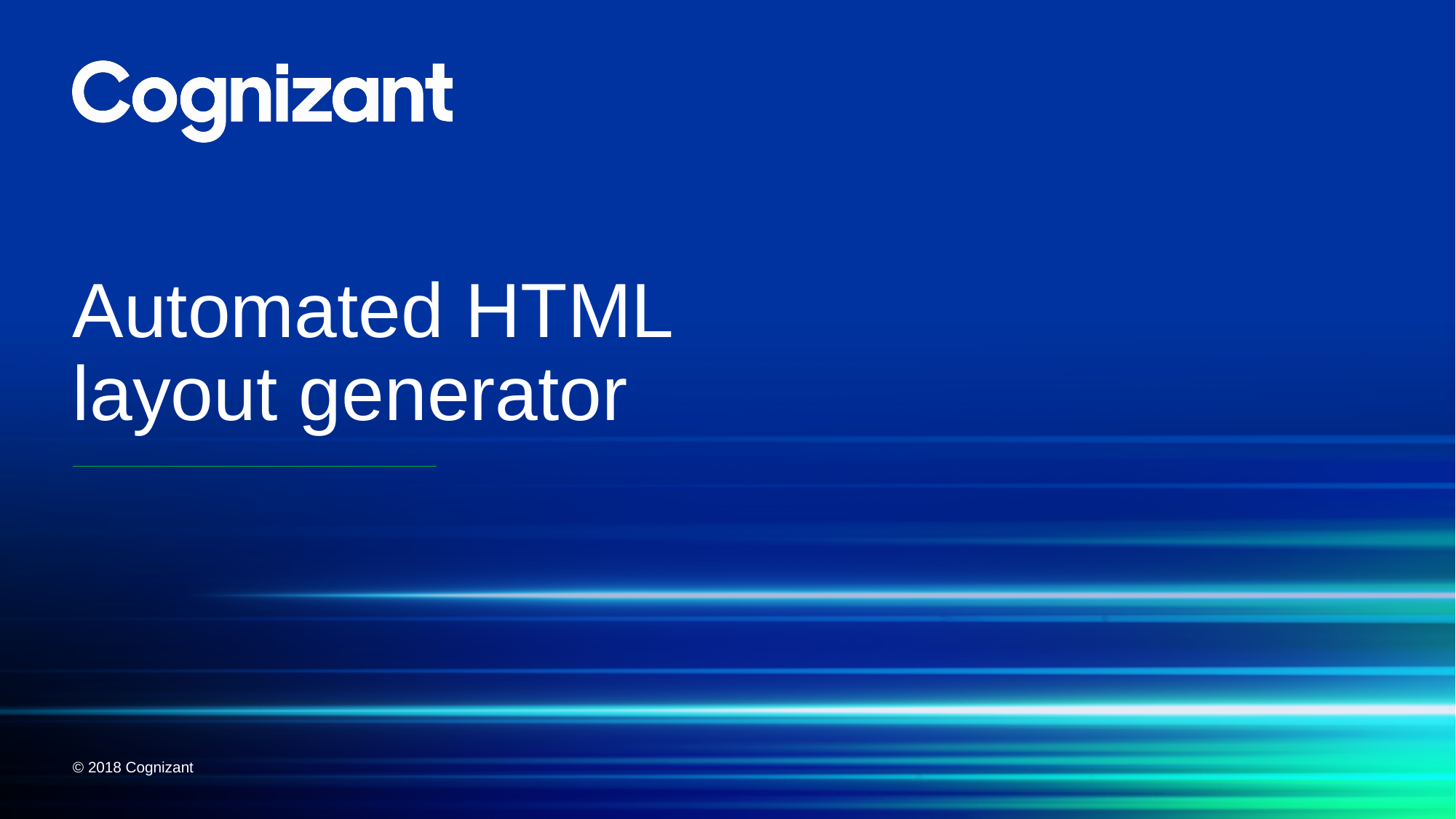

# Automated HTML layout generator

© 2018 Cognizant